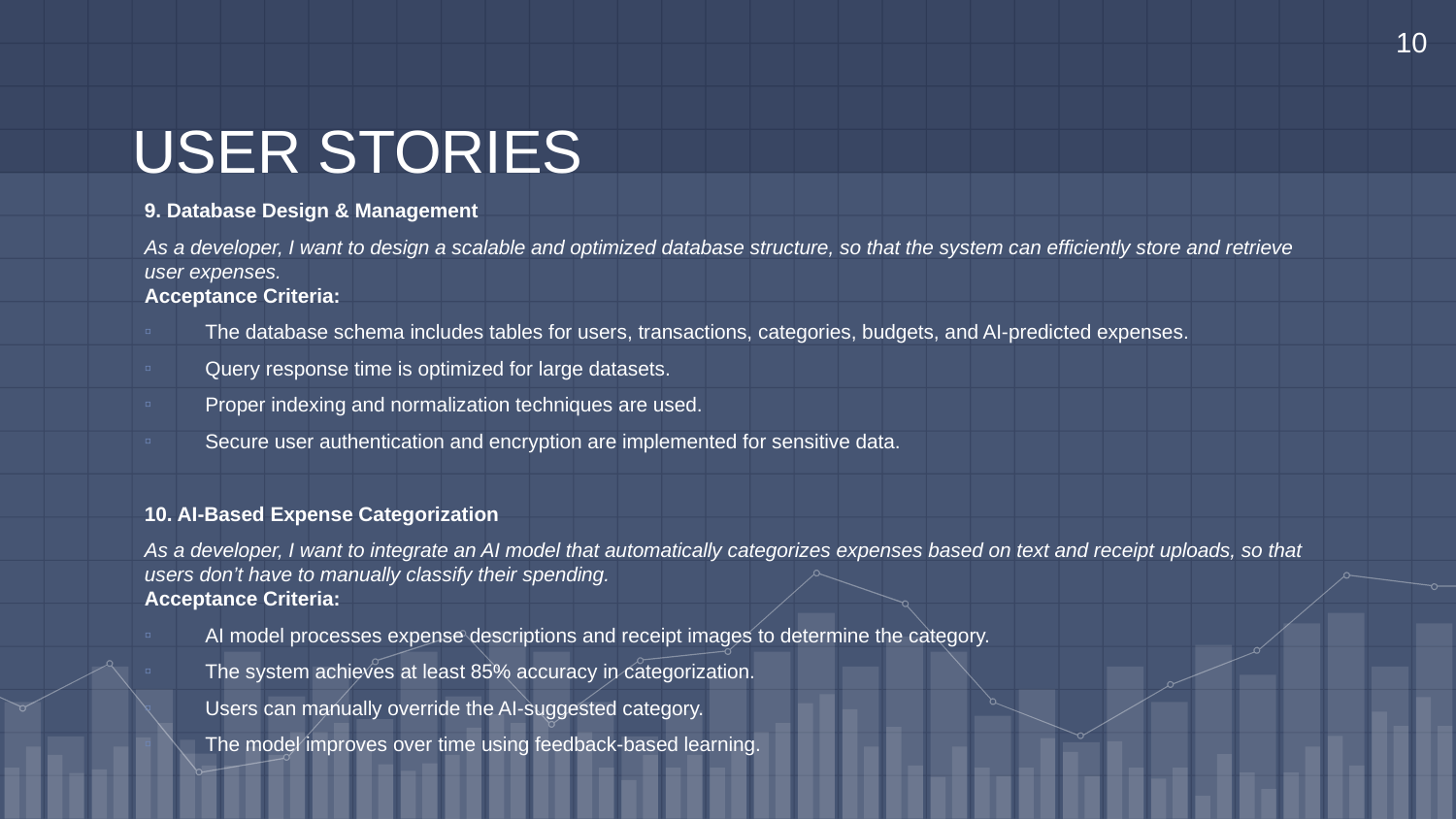

10
# USER STORIES
9. Database Design & Management
As a developer, I want to design a scalable and optimized database structure, so that the system can efficiently store and retrieve user expenses.
Acceptance Criteria:
The database schema includes tables for users, transactions, categories, budgets, and AI-predicted expenses.
Query response time is optimized for large datasets.
Proper indexing and normalization techniques are used.
Secure user authentication and encryption are implemented for sensitive data.

10. AI-Based Expense Categorization
As a developer, I want to integrate an AI model that automatically categorizes expenses based on text and receipt uploads, so that users don’t have to manually classify their spending.
Acceptance Criteria:
AI model processes expense descriptions and receipt images to determine the category.
The system achieves at least 85% accuracy in categorization.
Users can manually override the AI-suggested category.
The model improves over time using feedback-based learning.